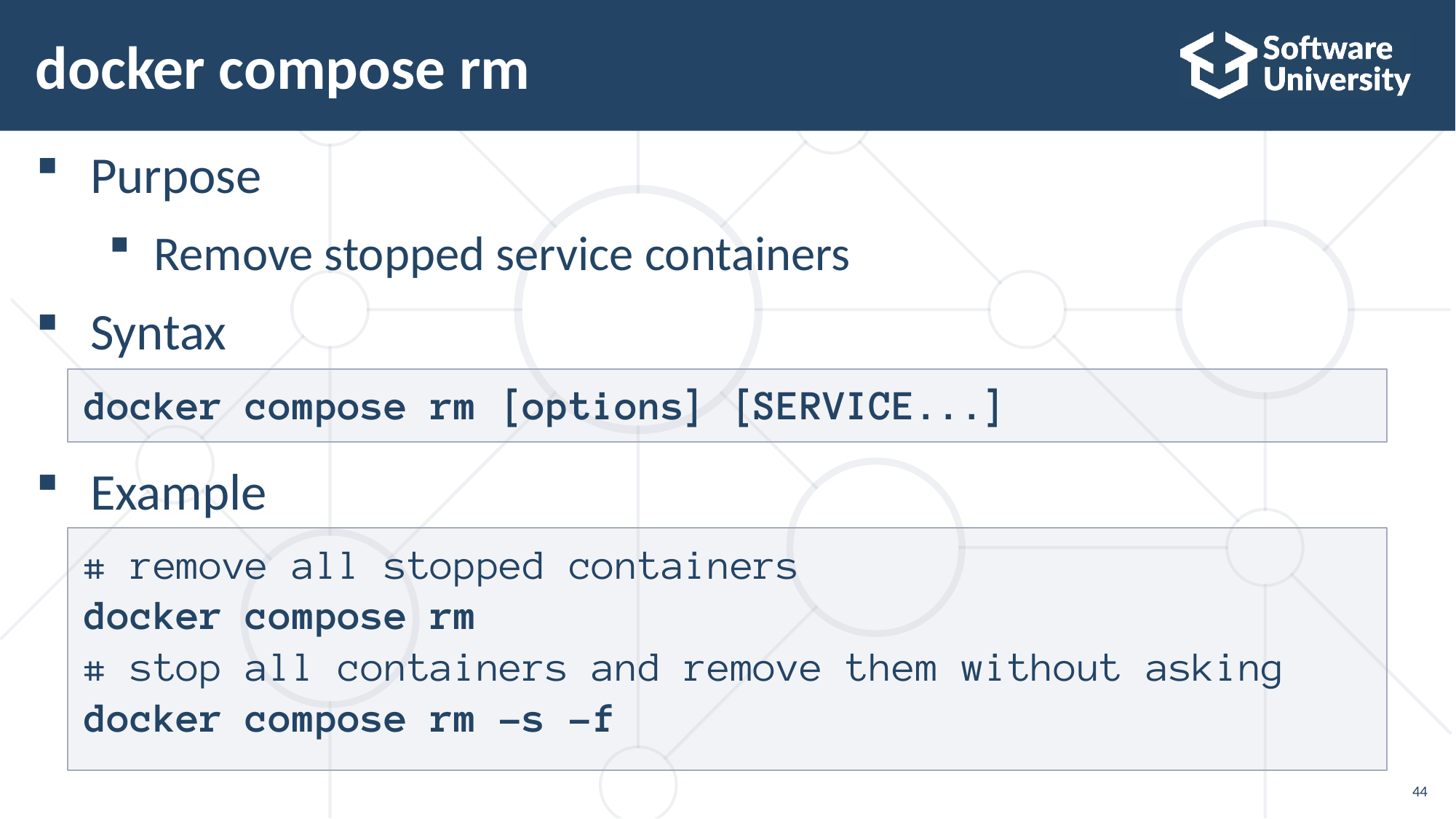

# docker compose rm
Purpose
Remove stopped service containers
Syntax

Example
docker compose rm [options] [SERVICE...]
# remove all stopped containers
docker compose rm
# stop all containers and remove them without asking
docker compose rm -s -f
44